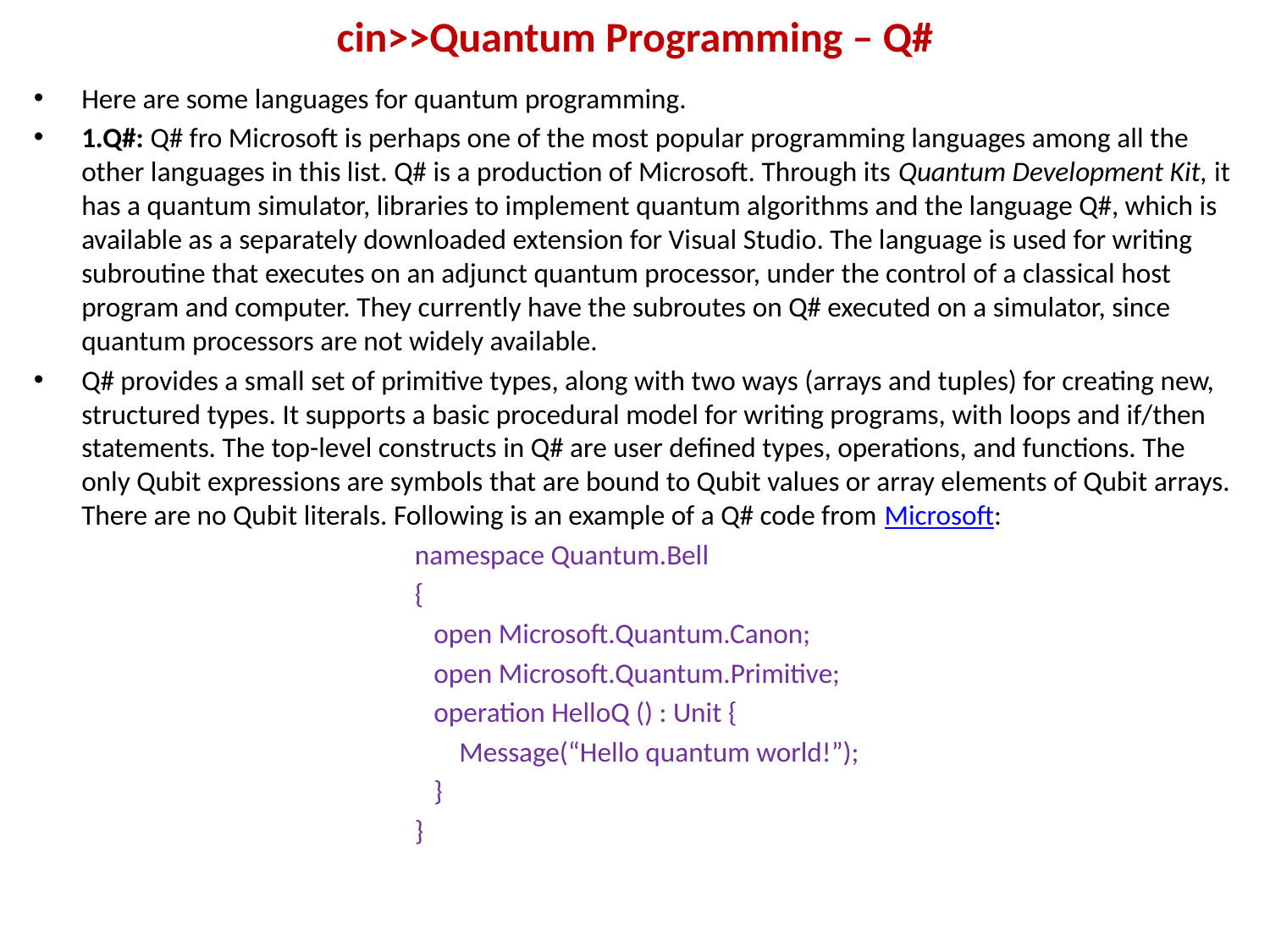

# cin>>Quantum Programming – Q#
Here are some languages for quantum programming.
1.Q#: Q# fro Microsoft is perhaps one of the most popular programming languages among all the other languages in this list. Q# is a production of Microsoft. Through its Quantum Development Kit, it has a quantum simulator, libraries to implement quantum algorithms and the language Q#, which is available as a separately downloaded extension for Visual Studio. The language is used for writing subroutine that executes on an adjunct quantum processor, under the control of a classical host program and computer. They currently have the subroutes on Q# executed on a simulator, since quantum processors are not widely available.
Q# provides a small set of primitive types, along with two ways (arrays and tuples) for creating new, structured types. It supports a basic procedural model for writing programs, with loops and if/then statements. The top-level constructs in Q# are user defined types, operations, and functions. The only Qubit expressions are symbols that are bound to Qubit values or array elements of Qubit arrays. There are no Qubit literals. Following is an example of a Q# code from Microsoft:
			namespace Quantum.Bell
			{
			   open Microsoft.Quantum.Canon;
			   open Microsoft.Quantum.Primitive;
			   operation HelloQ () : Unit {
			       Message(“Hello quantum world!”);
			   }
			}